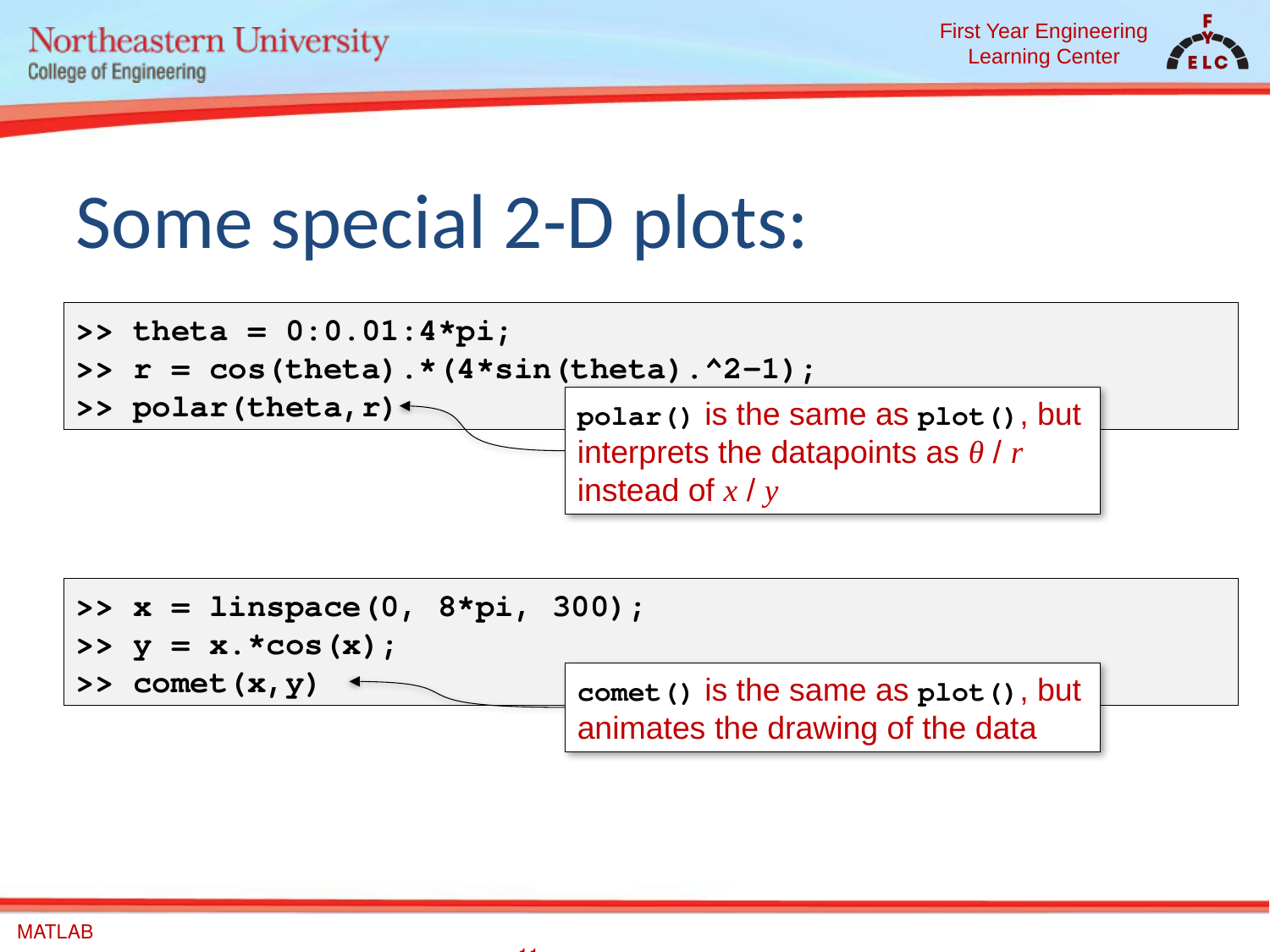

# Some special 2-D plots:
>> theta = 0:0.01:4*pi;
>> r = cos(theta).*(4*sin(theta).^2-1);
>> polar(theta,r)
polar() is the same as plot(), but interprets the datapoints as θ / r instead of x / y
>> x = linspace(0, 8*pi, 300);
>> y = x.*cos(x);
>> comet(x,y)
comet() is the same as plot(), but animates the drawing of the data